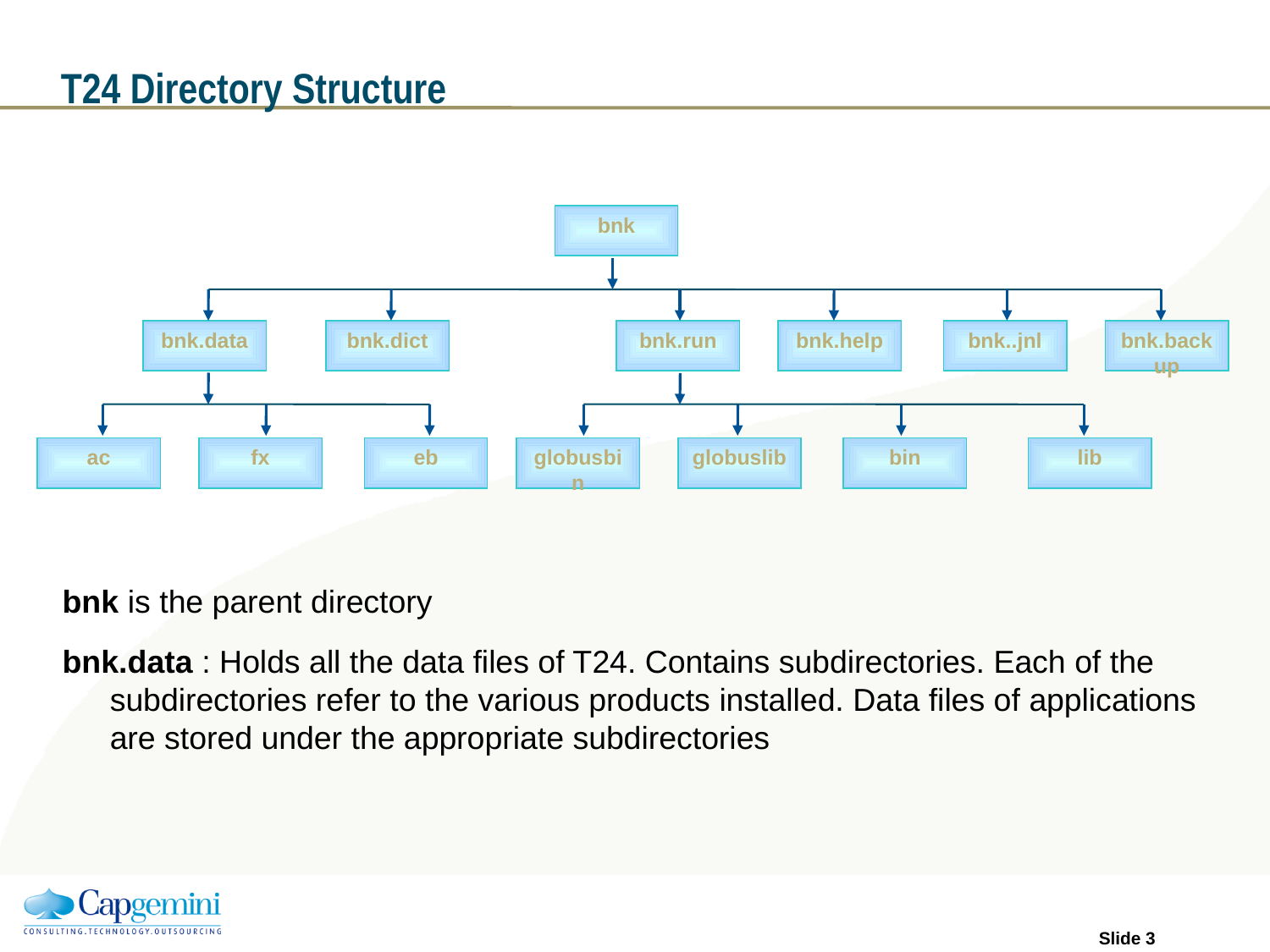

# T24 Directory Structure
bnk
bnk.data
bnk.dict
bnk.run
bnk.help
bnk..jnl
bnk.backup
ac
fx
eb
globusbin
globuslib
bin
lib

bnk is the parent directory
bnk.data : Holds all the data files of T24. Contains subdirectories. Each of the subdirectories refer to the various products installed. Data files of applications are stored under the appropriate subdirectories

Slide 3